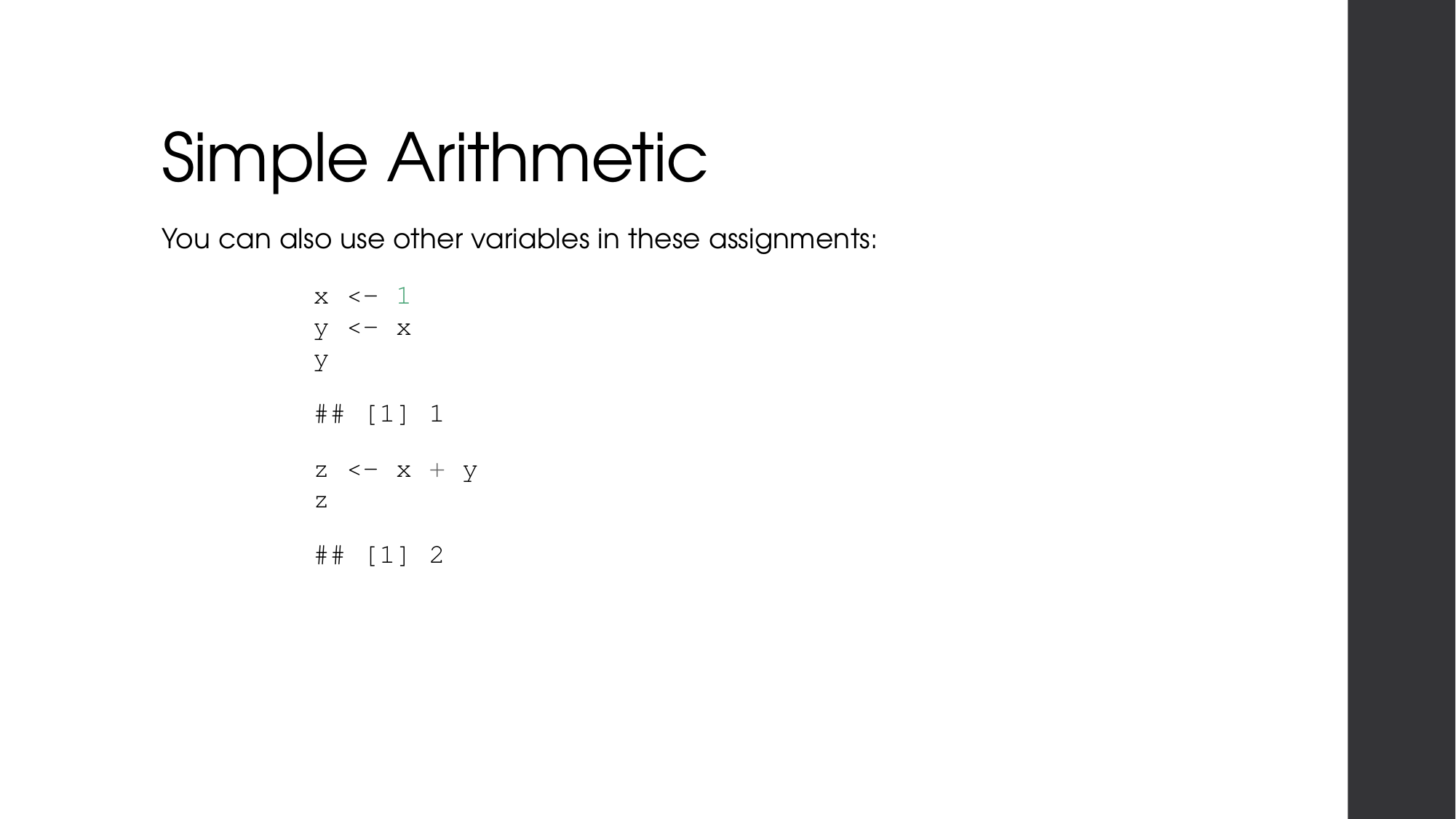

# Simple Arithmetic
You can also use other variables in these assignments:
x <- 1
y <- x
y
## [1] 1
z <- x + y
z
## [1] 2